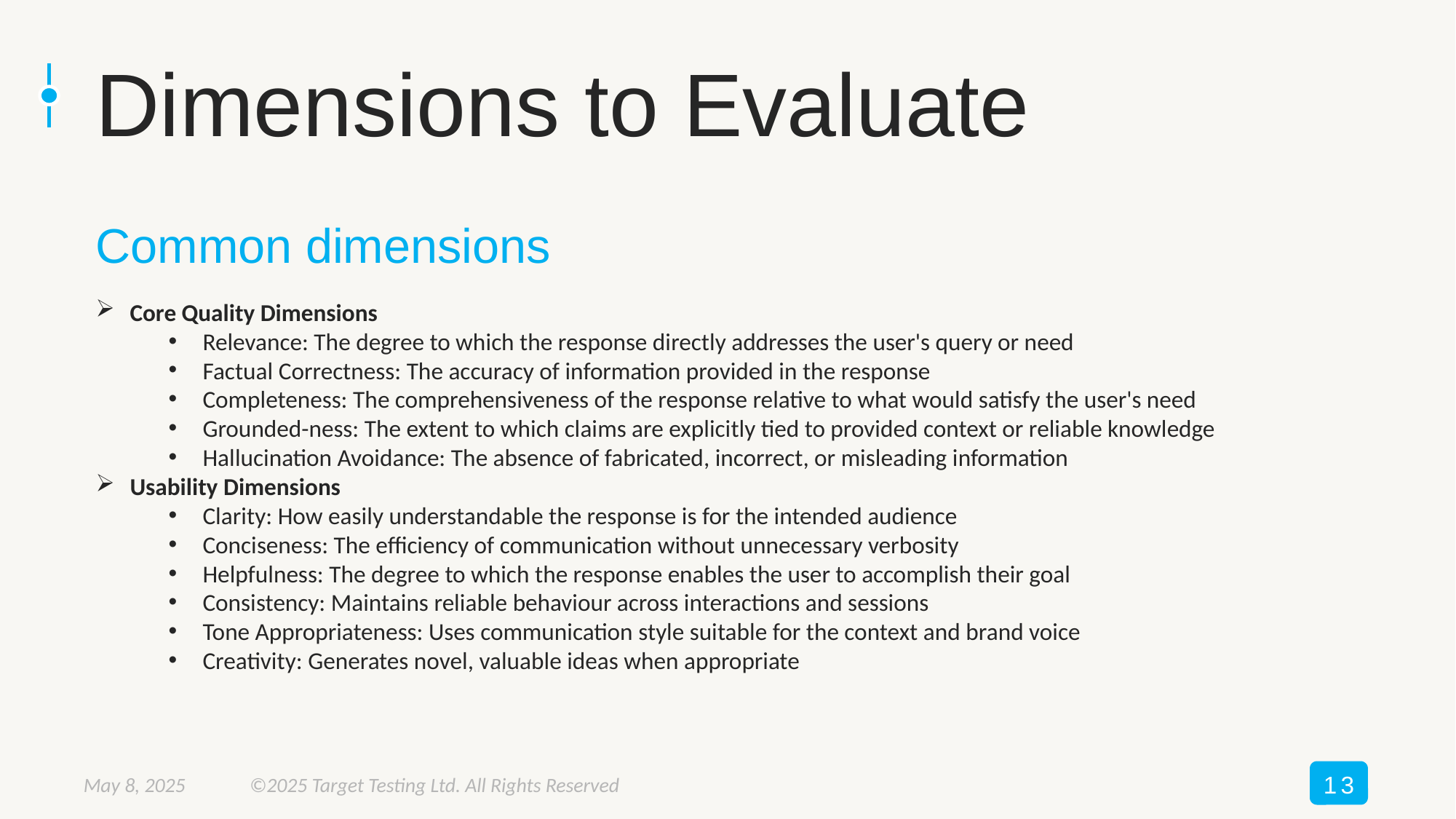

# Dimensions to Evaluate
Common dimensions
Core Quality Dimensions
Relevance: The degree to which the response directly addresses the user's query or need
Factual Correctness: The accuracy of information provided in the response
Completeness: The comprehensiveness of the response relative to what would satisfy the user's need
Grounded-ness: The extent to which claims are explicitly tied to provided context or reliable knowledge
Hallucination Avoidance: The absence of fabricated, incorrect, or misleading information
Usability Dimensions
Clarity: How easily understandable the response is for the intended audience
Conciseness: The efficiency of communication without unnecessary verbosity
Helpfulness: The degree to which the response enables the user to accomplish their goal
Consistency: Maintains reliable behaviour across interactions and sessions
Tone Appropriateness: Uses communication style suitable for the context and brand voice
Creativity: Generates novel, valuable ideas when appropriate
13
May 8, 2025
©2025 Target Testing Ltd. All Rights Reserved